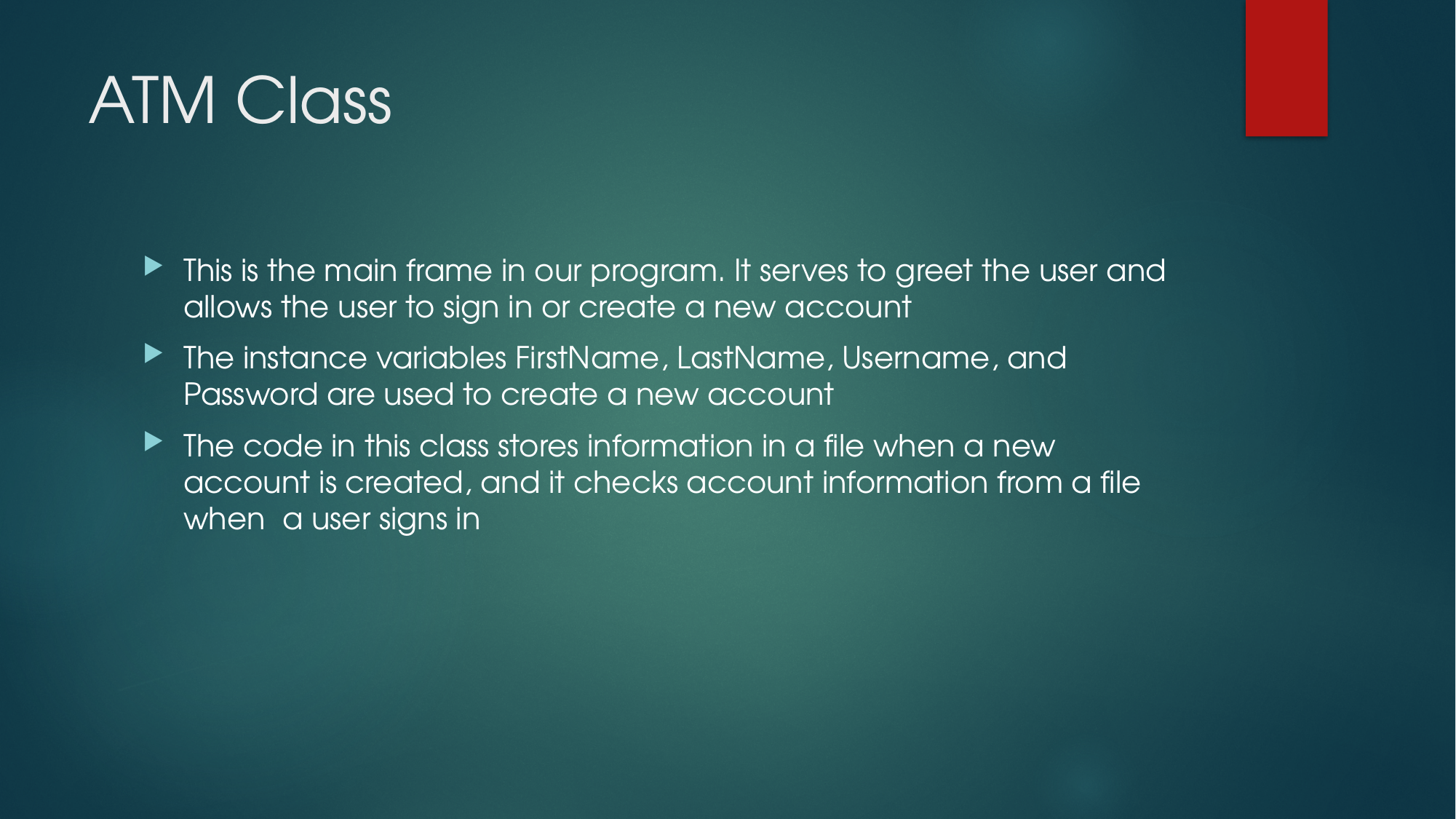

# ATM Class
This is the main frame in our program. It serves to greet the user and allows the user to sign in or create a new account
The instance variables FirstName, LastName, Username, and Password are used to create a new account
The code in this class stores information in a file when a new account is created, and it checks account information from a file when  a user signs in